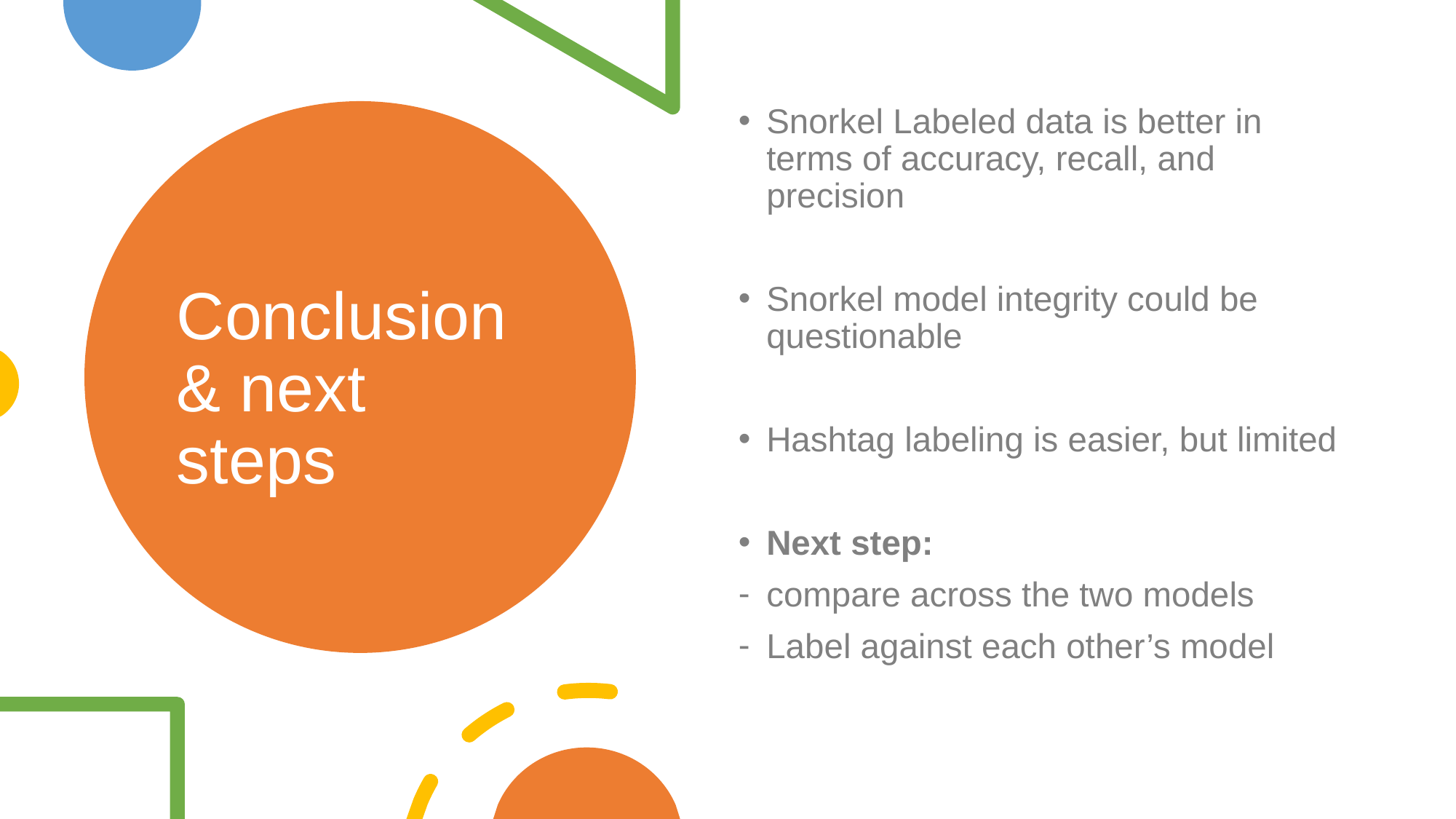

Snorkel Labeled data is better in terms of accuracy, recall, and precision

Snorkel model integrity could be questionable

Hashtag labeling is easier, but limited

Next step:
compare across the two models
Label against each other’s model

# Conclusion & next steps